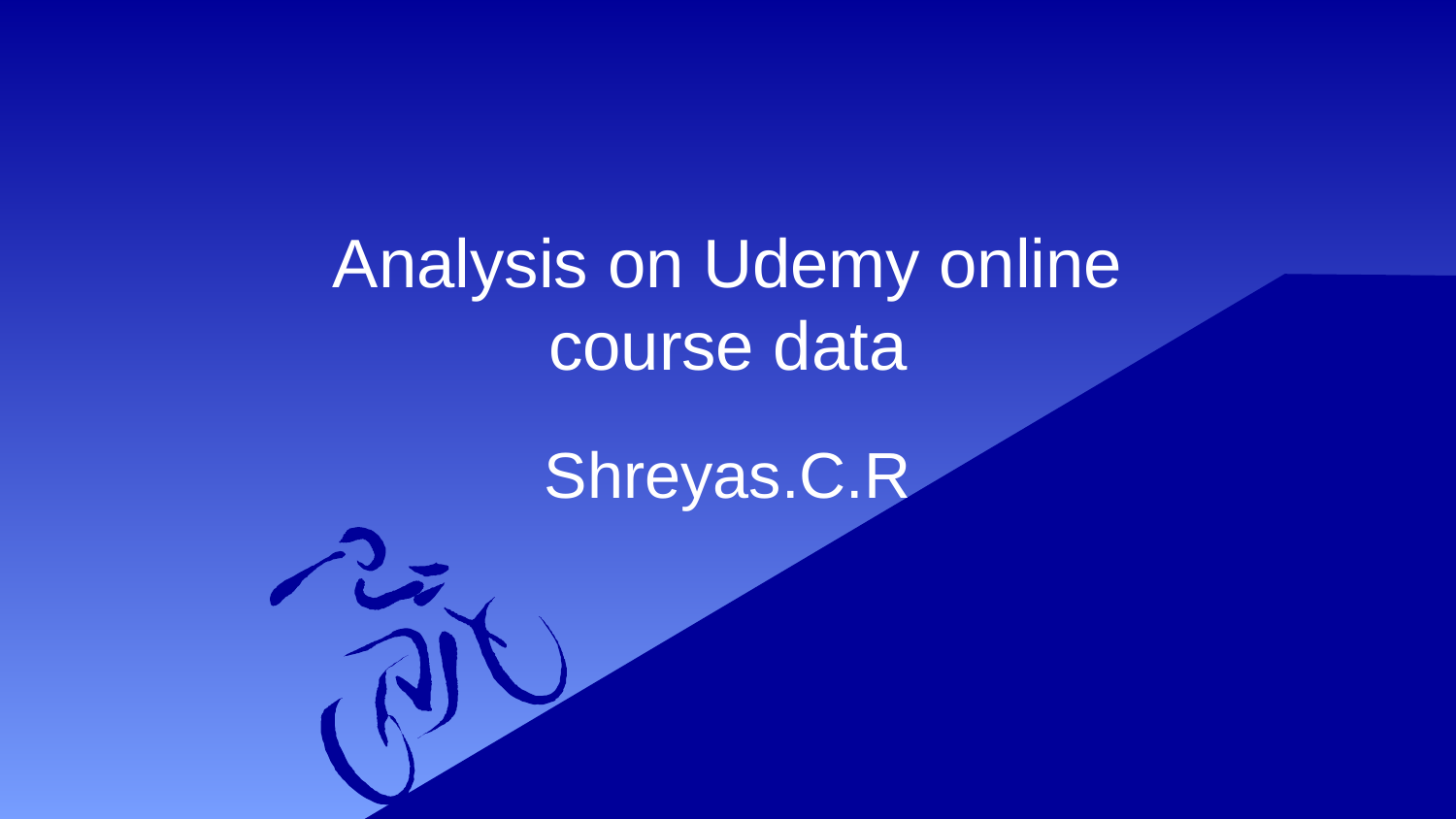

# Analysis on Udemy online course data
Shreyas.C.R